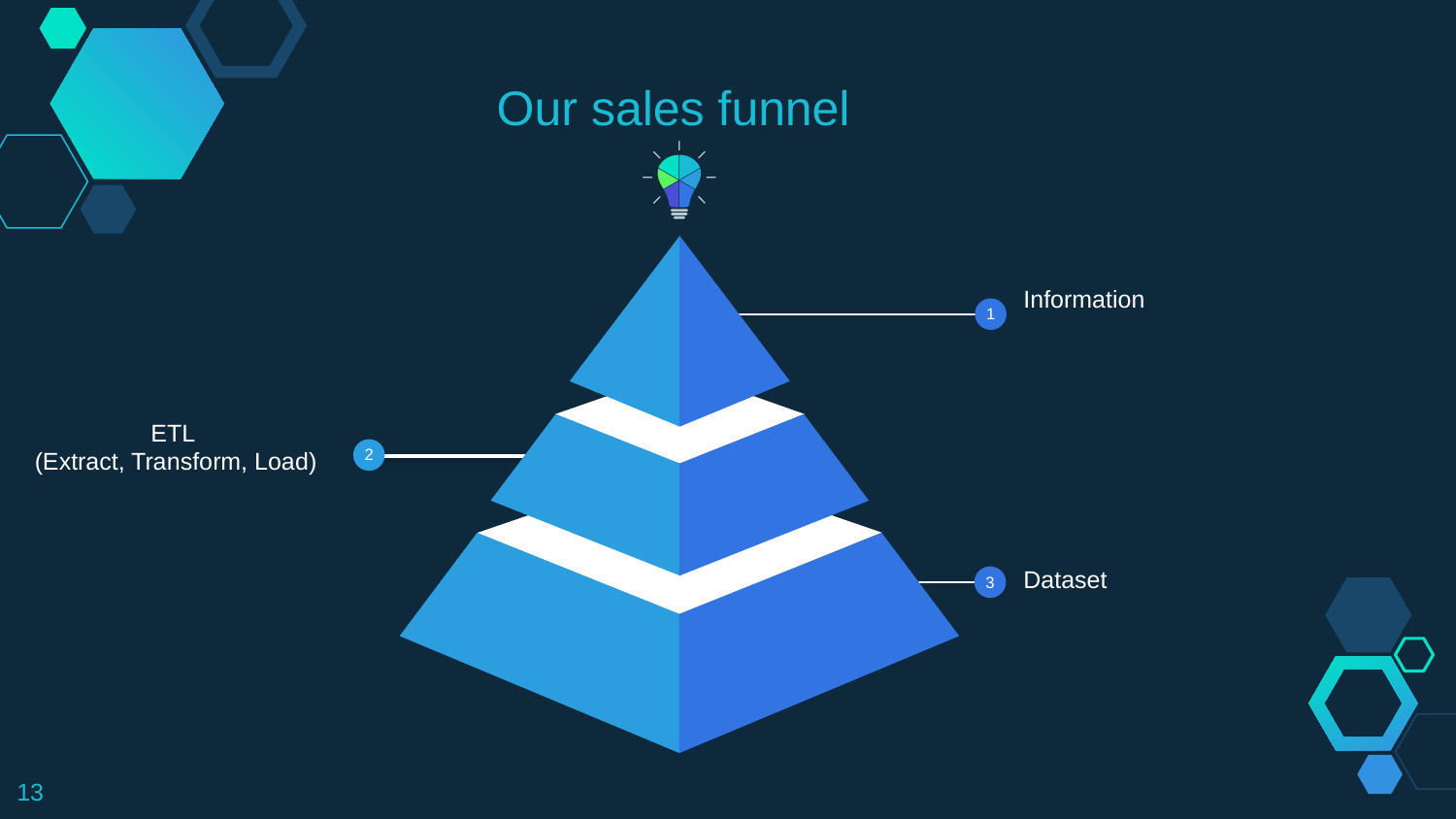

Our sales funnel

Information

1

ETL
(Extract, Transform, Load)
.
2

Dataset
3

13